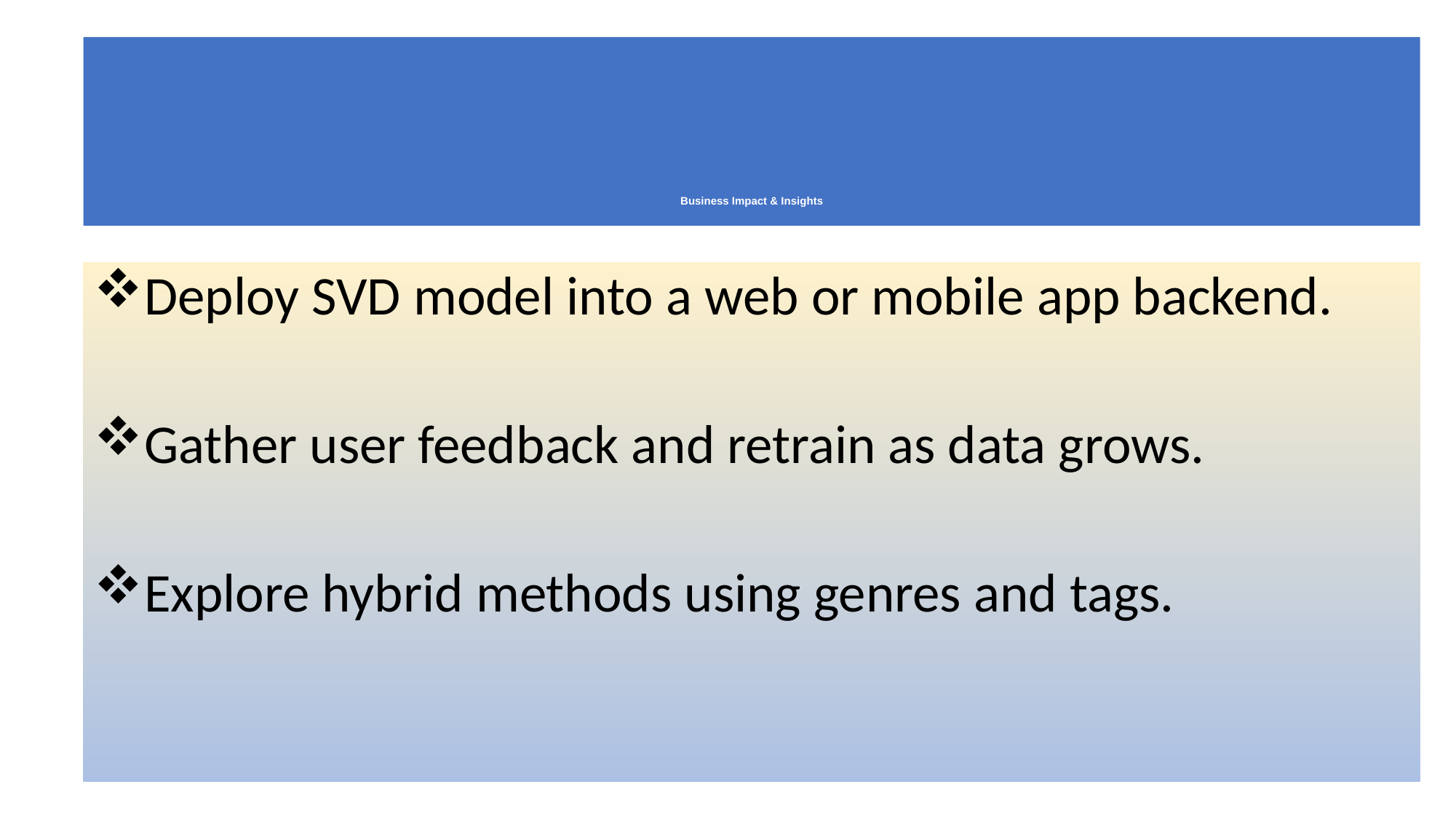

# Business Impact & Insights
Deploy SVD model into a web or mobile app backend.

Gather user feedback and retrain as data grows.

Explore hybrid methods using genres and tags.